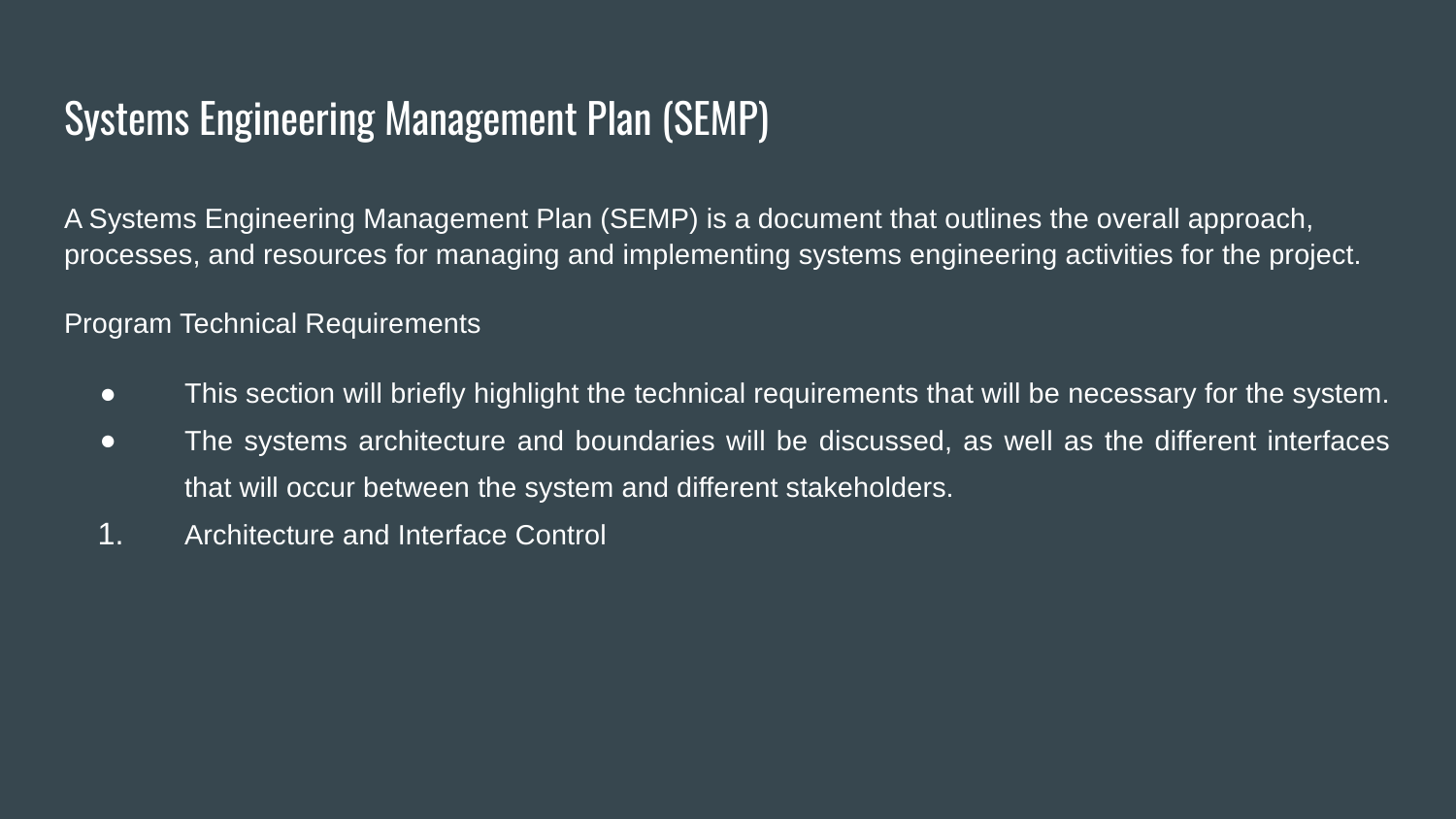

# Systems Engineering Management Plan (SEMP)
A Systems Engineering Management Plan (SEMP) is a document that outlines the overall approach, processes, and resources for managing and implementing systems engineering activities for the project.
Program Technical Requirements
This section will briefly highlight the technical requirements that will be necessary for the system.
The systems architecture and boundaries will be discussed, as well as the different interfaces that will occur between the system and different stakeholders.
Architecture and Interface Control